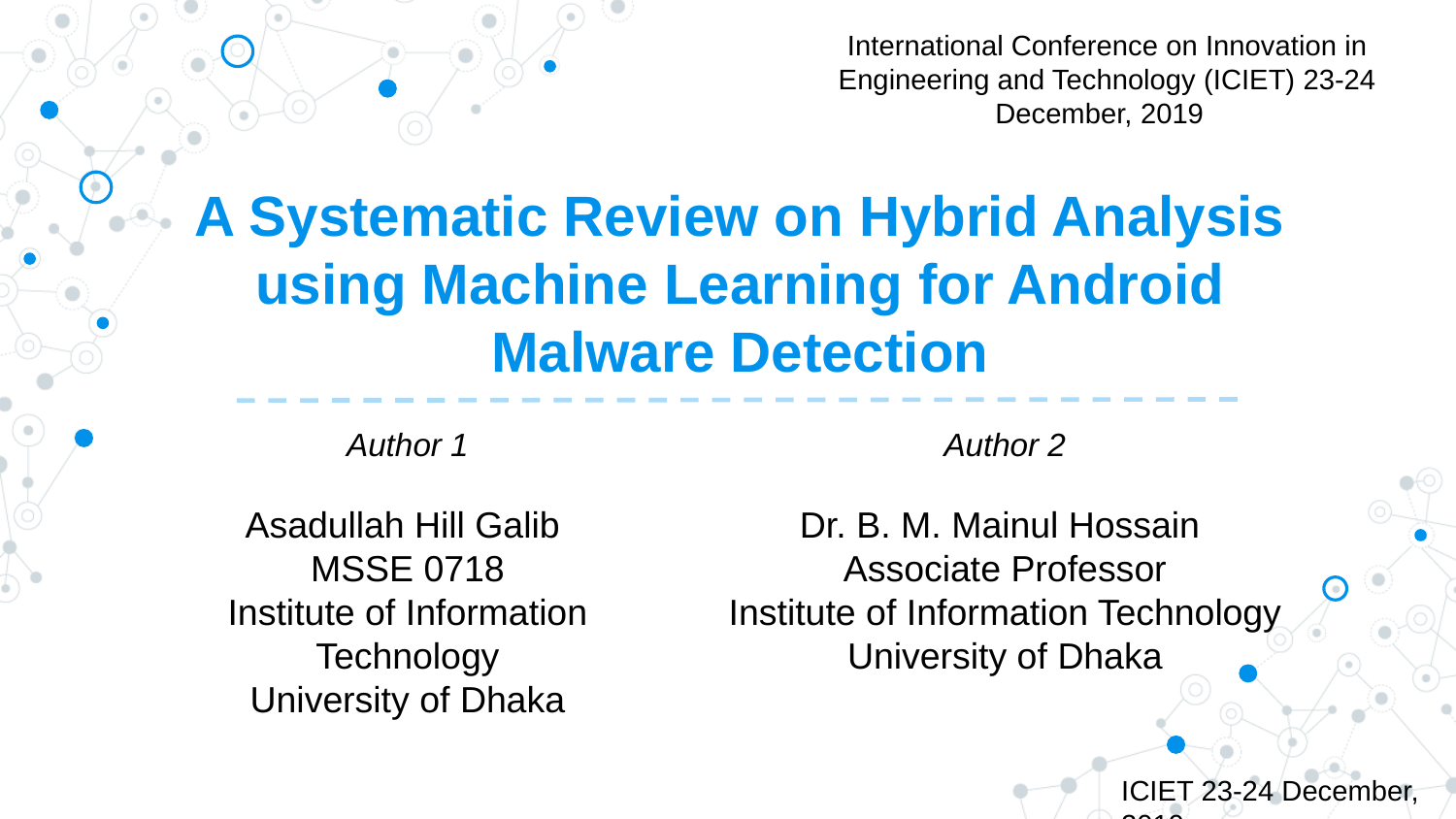

International Conference on Innovation in Engineering and Technology (ICIET) 23-24 December, 2019

# A Systematic Review on Hybrid Analysis using Machine Learning for Android Malware Detection

Author 1

Asadullah Hill Galib
MSSE 0718
Institute of Information Technology
University of Dhaka

Author 2

Dr. B. M. Mainul Hossain
Associate Professor
Institute of Information Technology
University of Dhaka